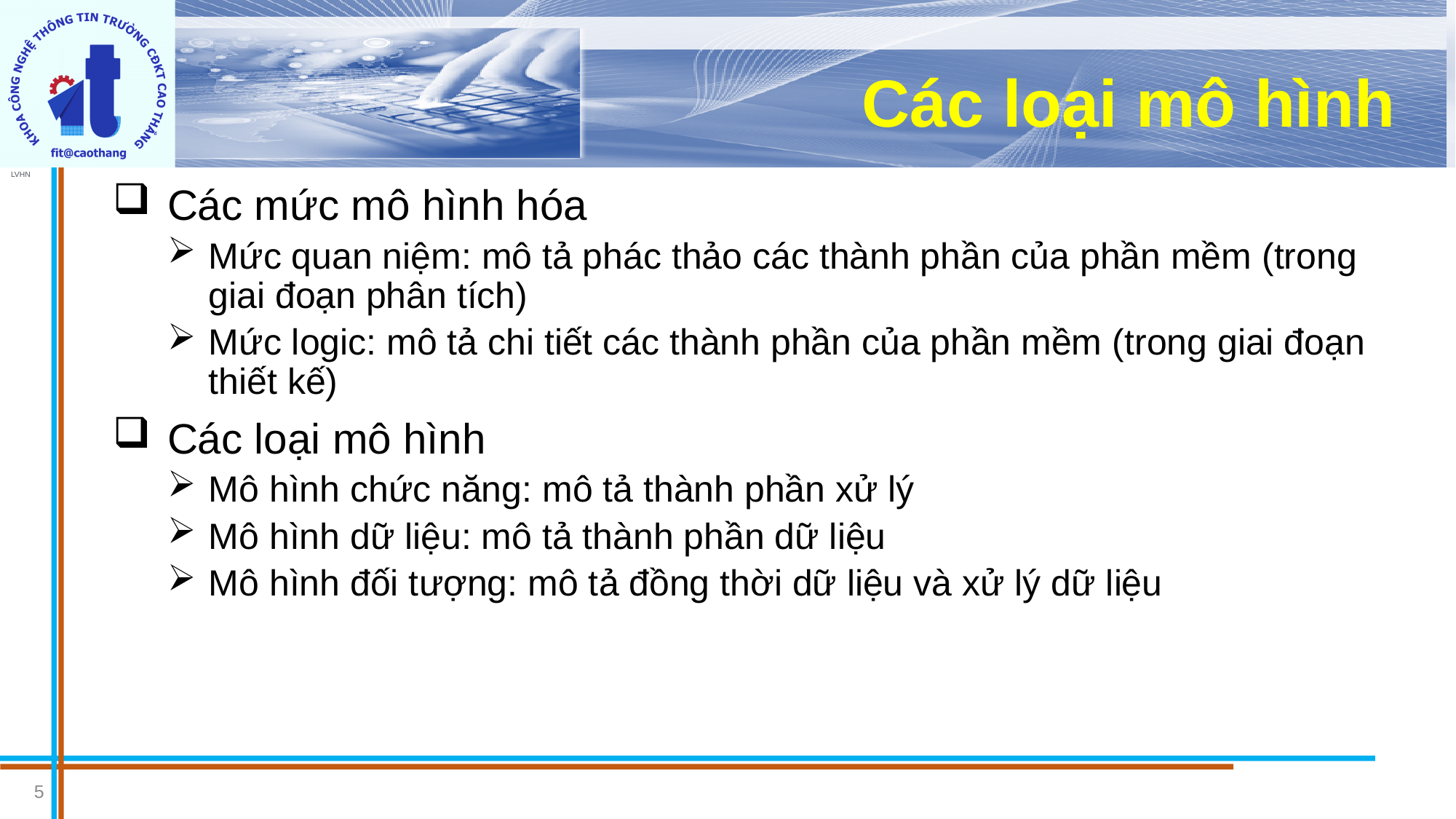

# Các loại mô hình
Các mức mô hình hóa
Mức quan niệm: mô tả phác thảo các thành phần của phần mềm (trong giai đoạn phân tích)
Mức logic: mô tả chi tiết các thành phần của phần mềm (trong giai đoạn thiết kế)
Các loại mô hình
Mô hình chức năng: mô tả thành phần xử lý
Mô hình dữ liệu: mô tả thành phần dữ liệu
Mô hình đối tượng: mô tả đồng thời dữ liệu và xử lý dữ liệu

5